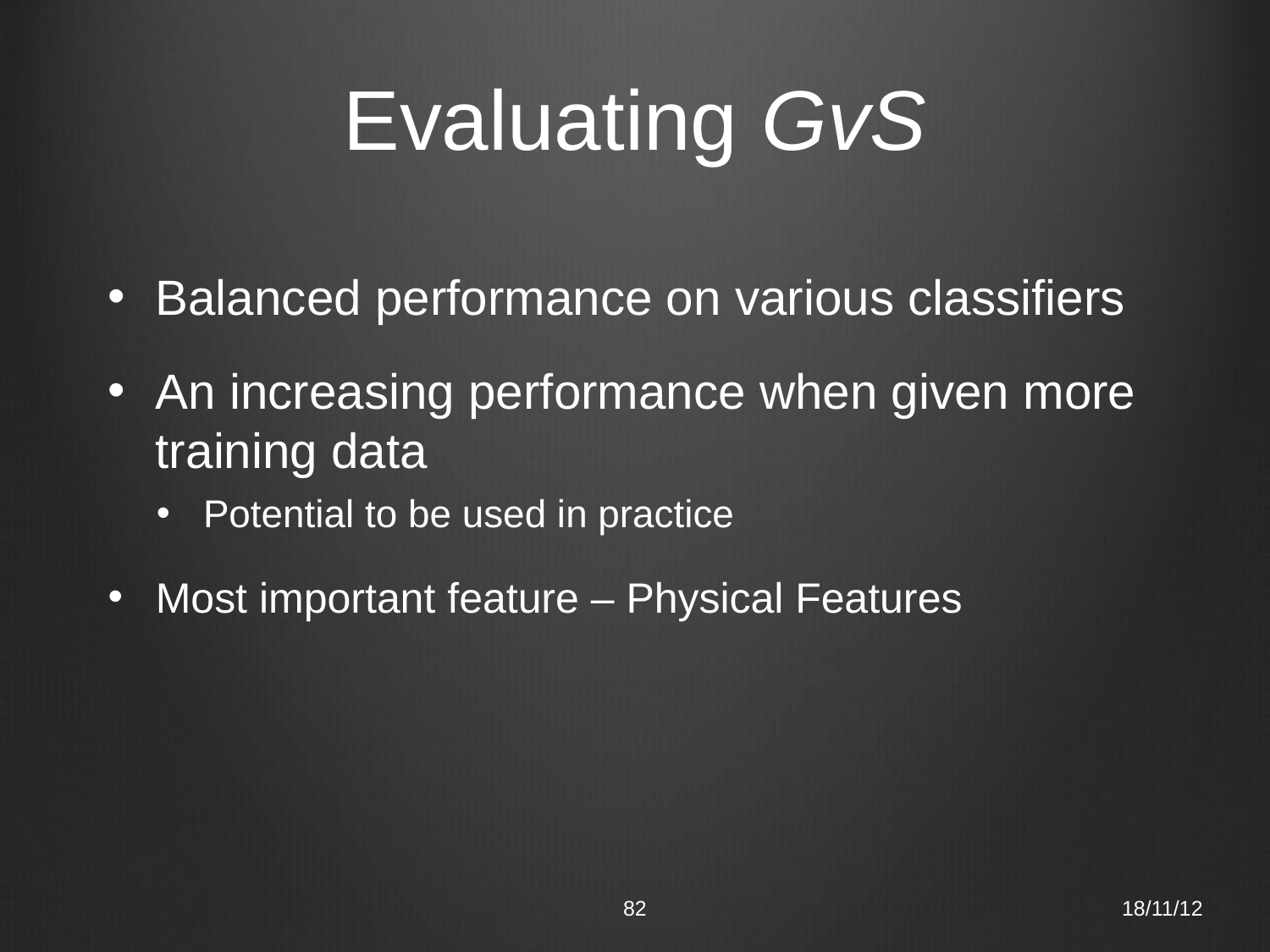

# Evaluating GvS
Balanced performance on various classifiers
An increasing performance when given more training data
Potential to be used in practice
Most important feature – Physical Features
82
18/11/12